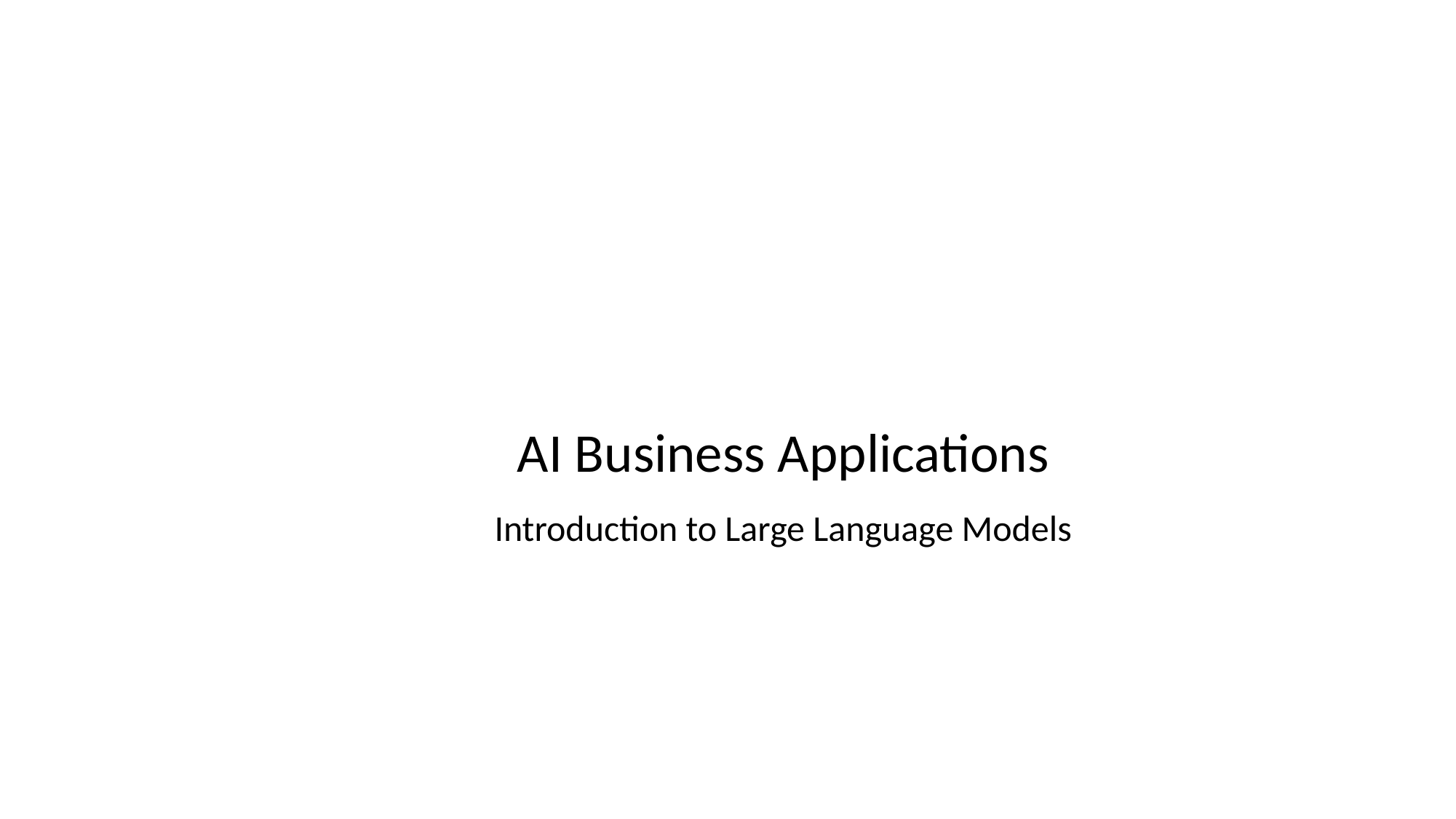

# AI Business Applications
Introduction to Large Language Models